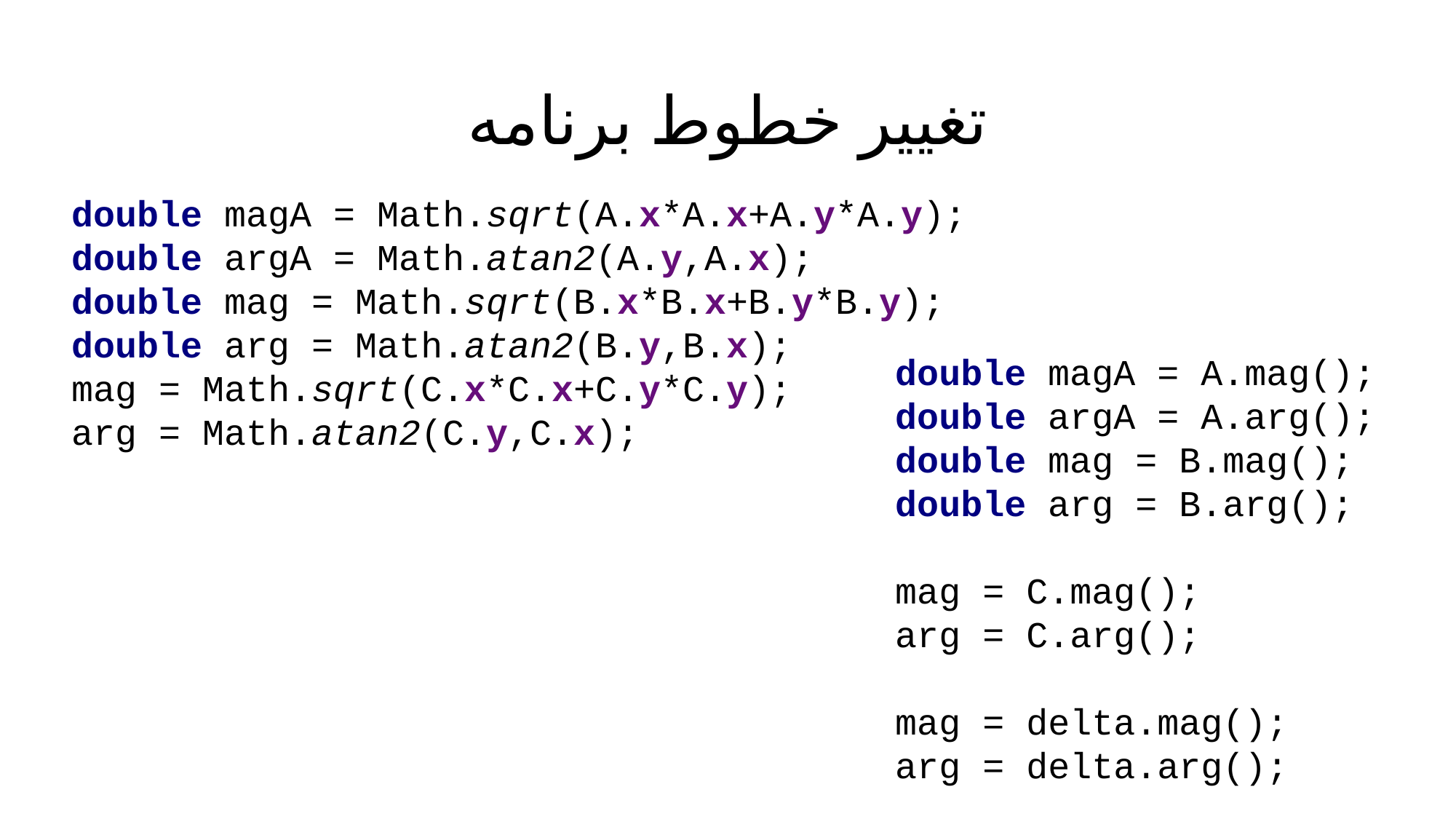

# تغییر خطوط برنامه
double magA = Math.sqrt(A.x*A.x+A.y*A.y);
double argA = Math.atan2(A.y,A.x);
double mag = Math.sqrt(B.x*B.x+B.y*B.y);
double arg = Math.atan2(B.y,B.x);
mag = Math.sqrt(C.x*C.x+C.y*C.y);
arg = Math.atan2(C.y,C.x);
double magA = A.mag();
double argA = A.arg();
double mag = B.mag();
double arg = B.arg();
mag = C.mag();
arg = C.arg();
mag = delta.mag();
arg = delta.arg();